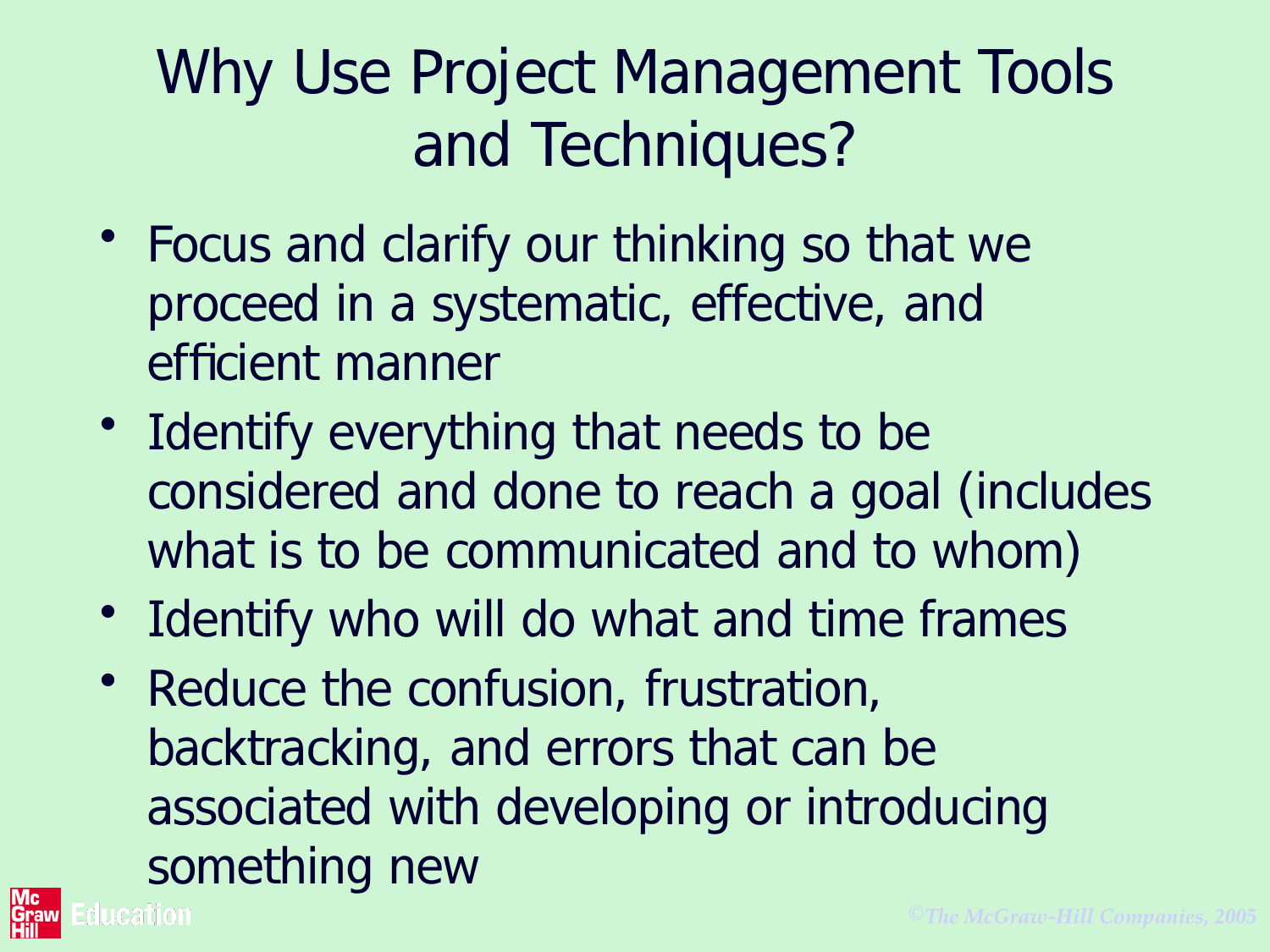

4
# Why Use Project Management Tools and Techniques?
Focus and clarify our thinking so that we proceed in a systematic, effective, and efficient manner
Identify everything that needs to be considered and done to reach a goal (includes what is to be communicated and to whom)
Identify who will do what and time frames
Reduce the confusion, frustration, backtracking, and errors that can be associated with developing or introducing something new